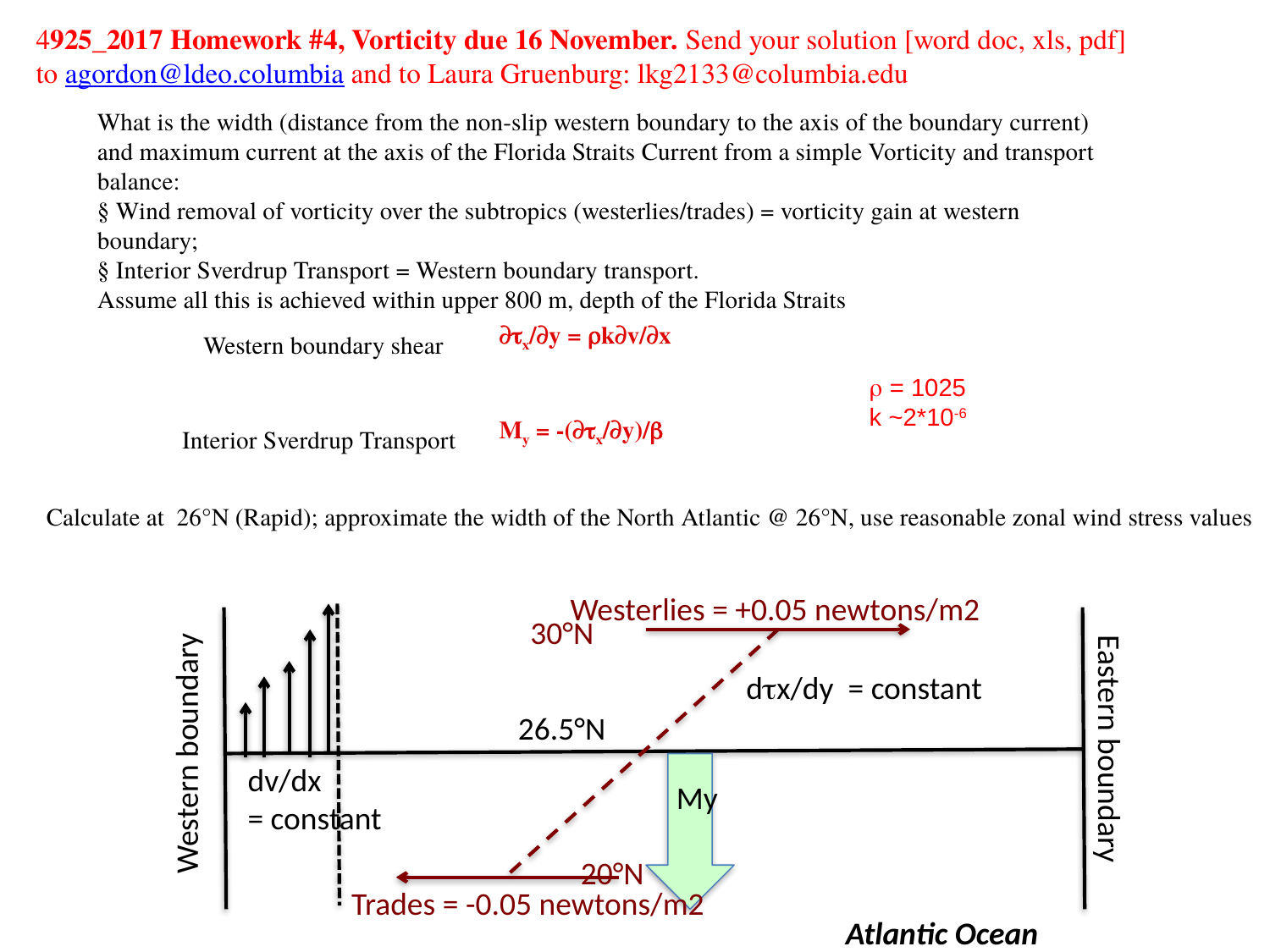

4925_2017 Homework #4, Vorticity due 16 November. Send your solution [word doc, xls, pdf]
to agordon@ldeo.columbia and to Laura Gruenburg: lkg2133@columbia.edu
What is the width (distance from the non-slip western boundary to the axis of the boundary current) and maximum current at the axis of the Florida Straits Current from a simple Vorticity and transport balance:
§ Wind removal of vorticity over the subtropics (westerlies/trades) = vorticity gain at western boundary;
§ Interior Sverdrup Transport = Western boundary transport.
Assume all this is achieved within upper 800 m, depth of the Florida Straits
| ∂τx/∂y = ρk∂v/∂x |
| --- |
| My = -(∂τx/∂y)/β |
Western boundary shear
ρ = 1025
k ~2*10-6
Interior Sverdrup Transport
Calculate at  26°N (Rapid); approximate the width of the North Atlantic @ 26°N, use reasonable zonal wind stress values
Westerlies = +0.05 newtons/m2
30°N
dτx/dy  = constant
26.5°N
Eastern boundary
Western boundary
dv/dx
= constant

My
20°N
Trades = -0.05 newtons/m2

Atlantic Ocean